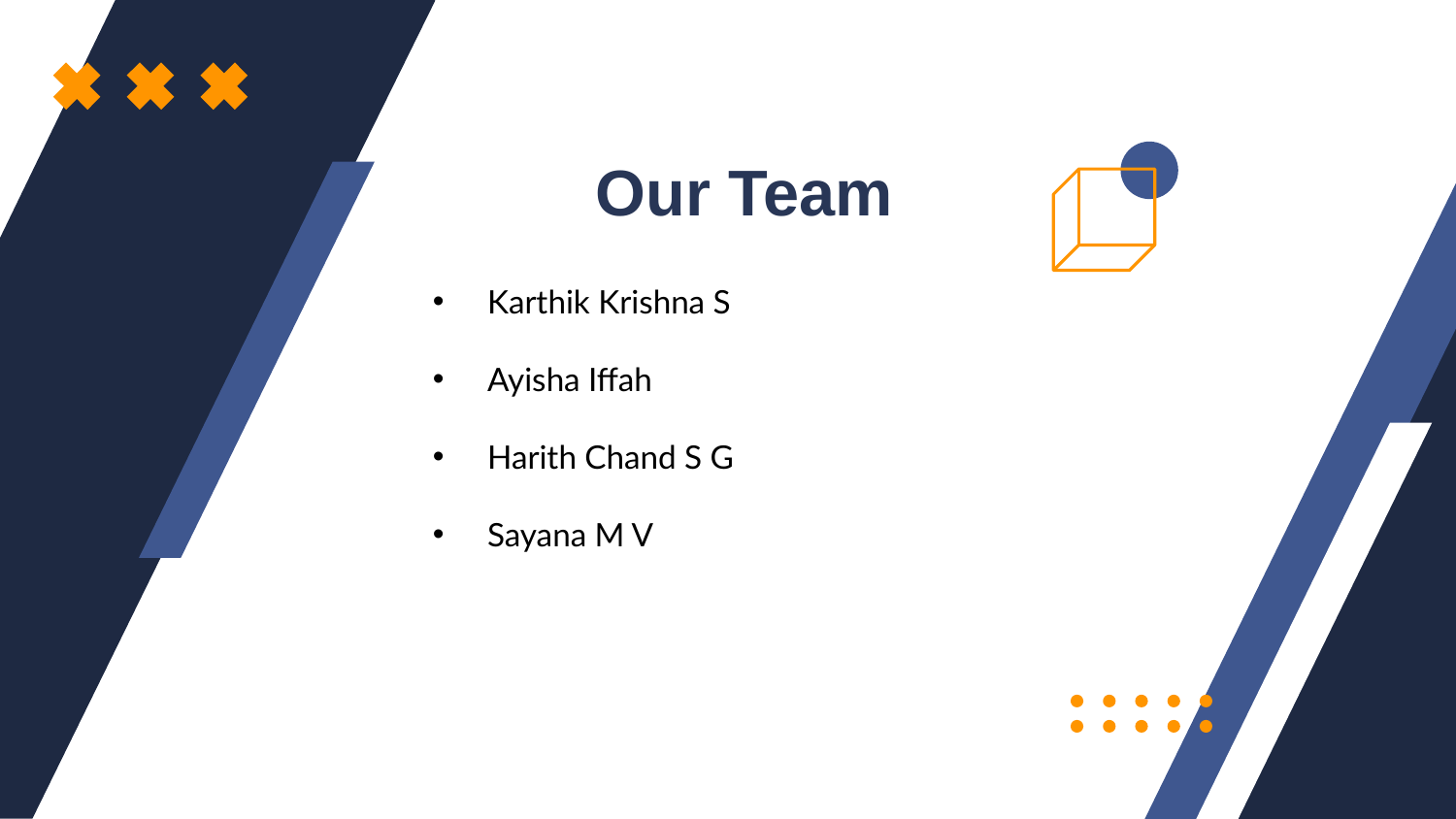

# Our Team

Karthik Krishna S

Ayisha Iffah

Harith Chand S G

Sayana M V